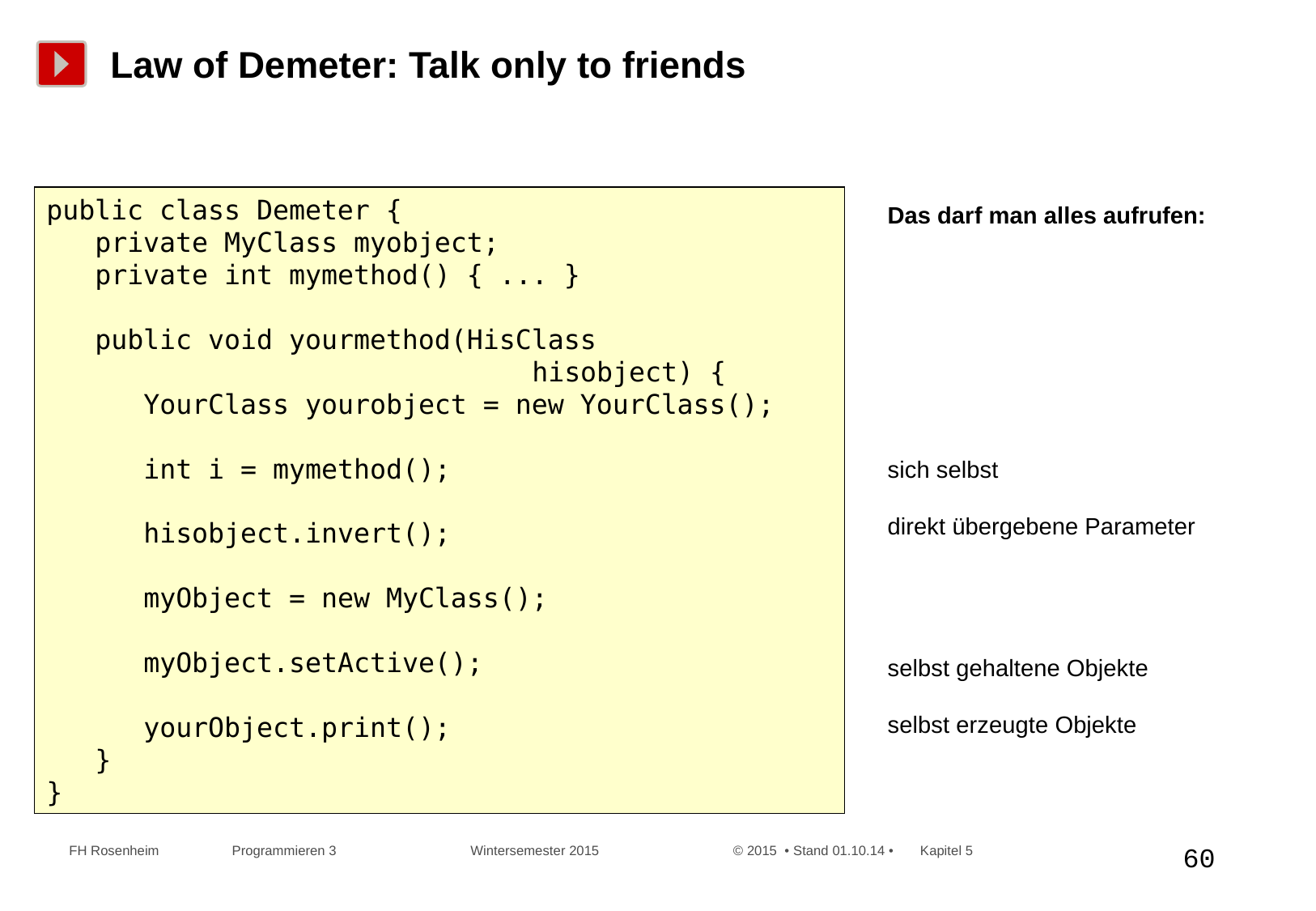

# Law of Demeter: Talk only to friends

Das darf man alles aufrufen:

sich selbst

direkt übergebene Parameter

selbst gehaltene Objekte

selbst erzeugte Objekte

public class Demeter {
   private MyClass myobject;
   private int mymethod() { ... }

   public void yourmethod(HisClass
				hisobject) {
      YourClass yourobject = new YourClass();

      int i = mymethod();

      hisobject.invert();

      myObject = new MyClass();

      myObject.setActive();

      yourObject.print();
   }
}
     FH Rosenheim                   Programmieren 3                                   Wintersemester 2015                                   © 2015  • Stand 01.10.14 •       Kapitel 5